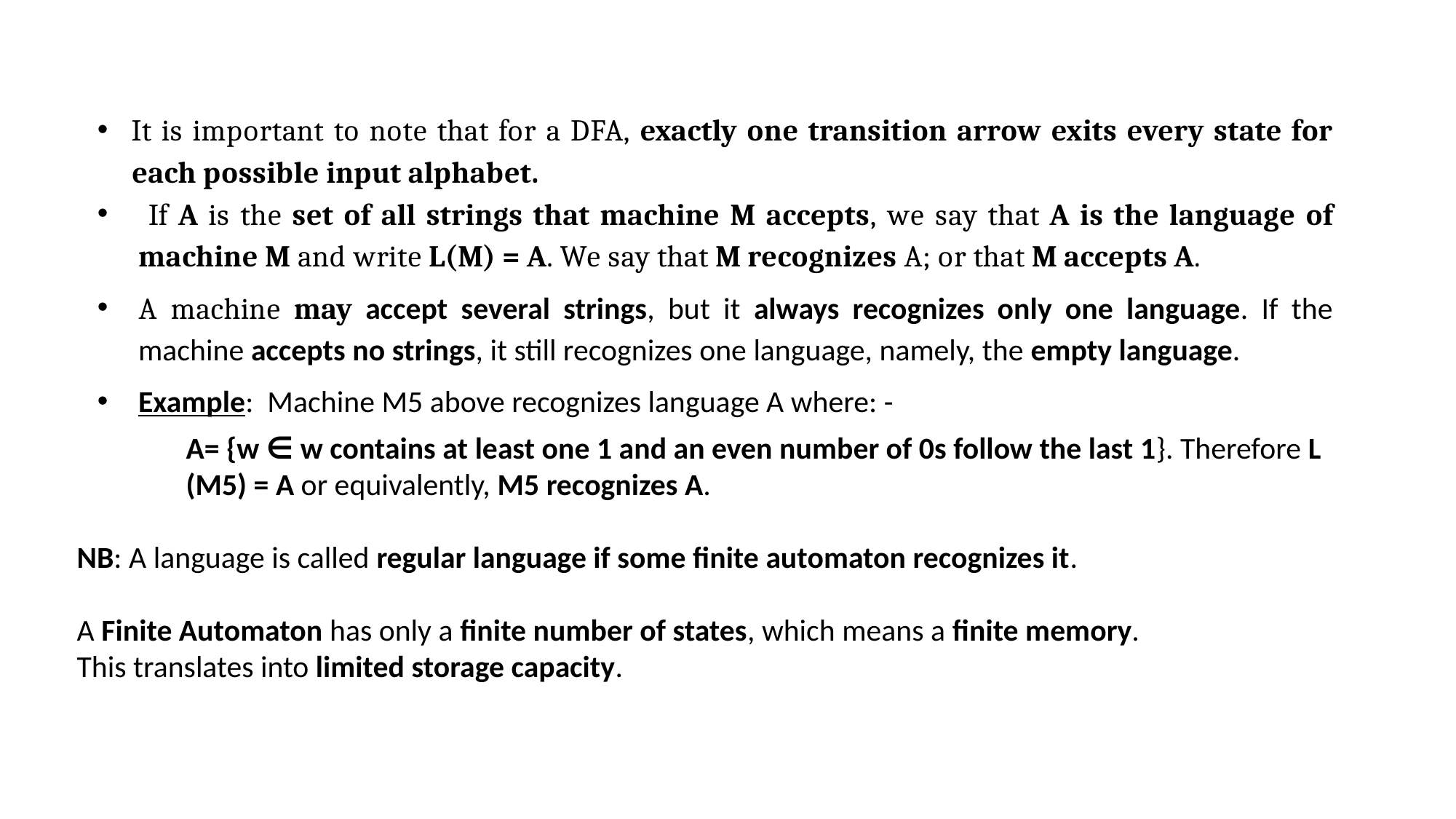

It is important to note that for a DFA, exactly one transition arrow exits every state for each possible input alphabet.
 If A is the set of all strings that machine M accepts, we say that A is the language of machine M and write L(M) = A. We say that M recognizes A; or that M accepts A.
A machine may accept several strings, but it always recognizes only one language. If the machine accepts no strings, it still recognizes one language, namely, the empty language.
Example:  Machine M5 above recognizes language A where: -
A= {w ∈ w contains at least one 1 and an even number of 0s follow the last 1}. Therefore L (M5) = A or equivalently, M5 recognizes A.

NB: A language is called regular language if some finite automaton recognizes it.

A Finite Automaton has only a finite number of states, which means a finite memory.
This translates into limited storage capacity.